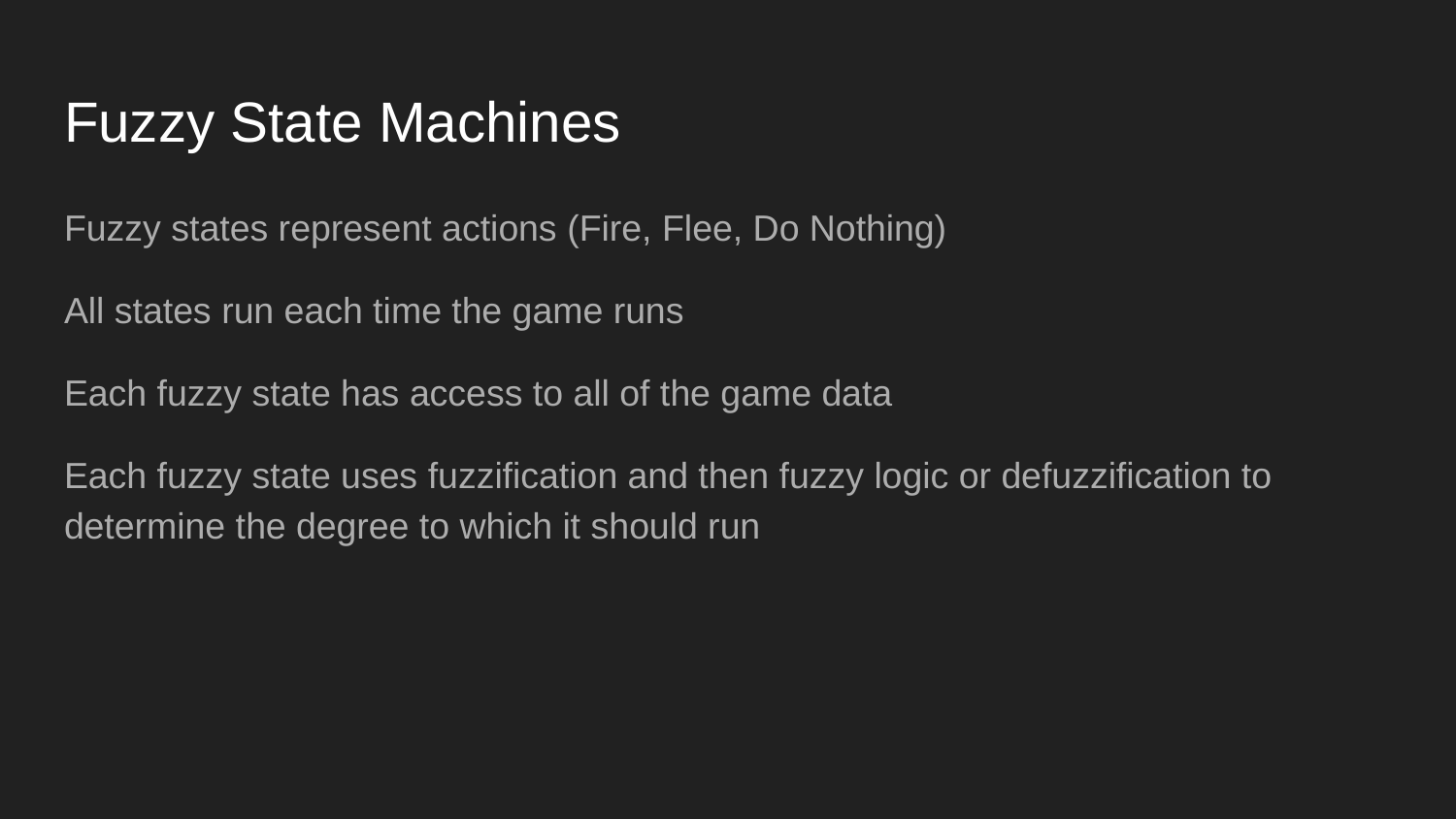

# Fuzzy State Machines
Fuzzy states represent actions (Fire, Flee, Do Nothing)
All states run each time the game runs
Each fuzzy state has access to all of the game data
Each fuzzy state uses fuzzification and then fuzzy logic or defuzzification to determine the degree to which it should run